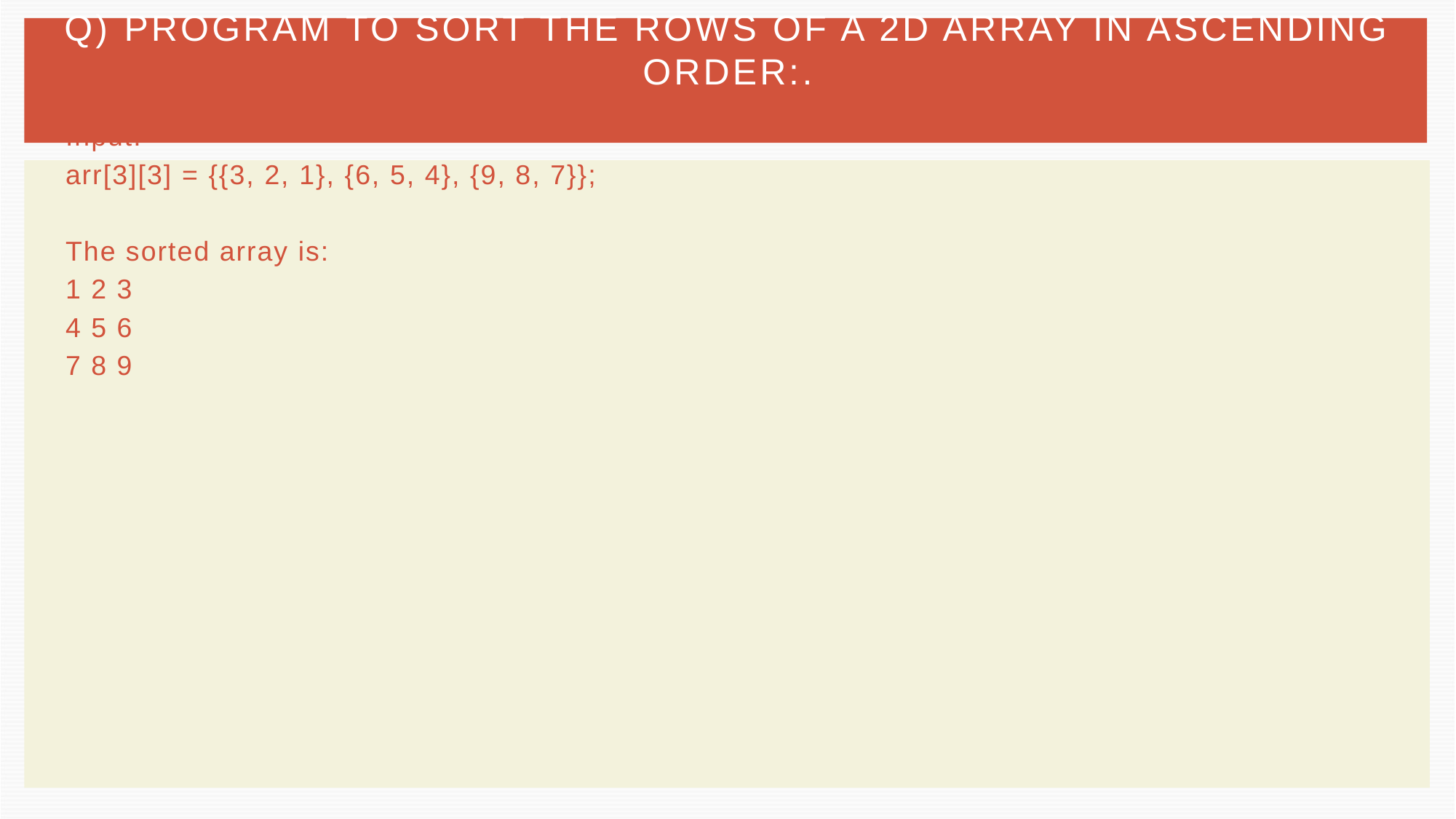

# Q) Program to sort the rows of a 2D array in ascending order:.
Input:
arr[3][3] = {{3, 2, 1}, {6, 5, 4}, {9, 8, 7}};

The sorted array is:
1 2 3
4 5 6
7 8 9